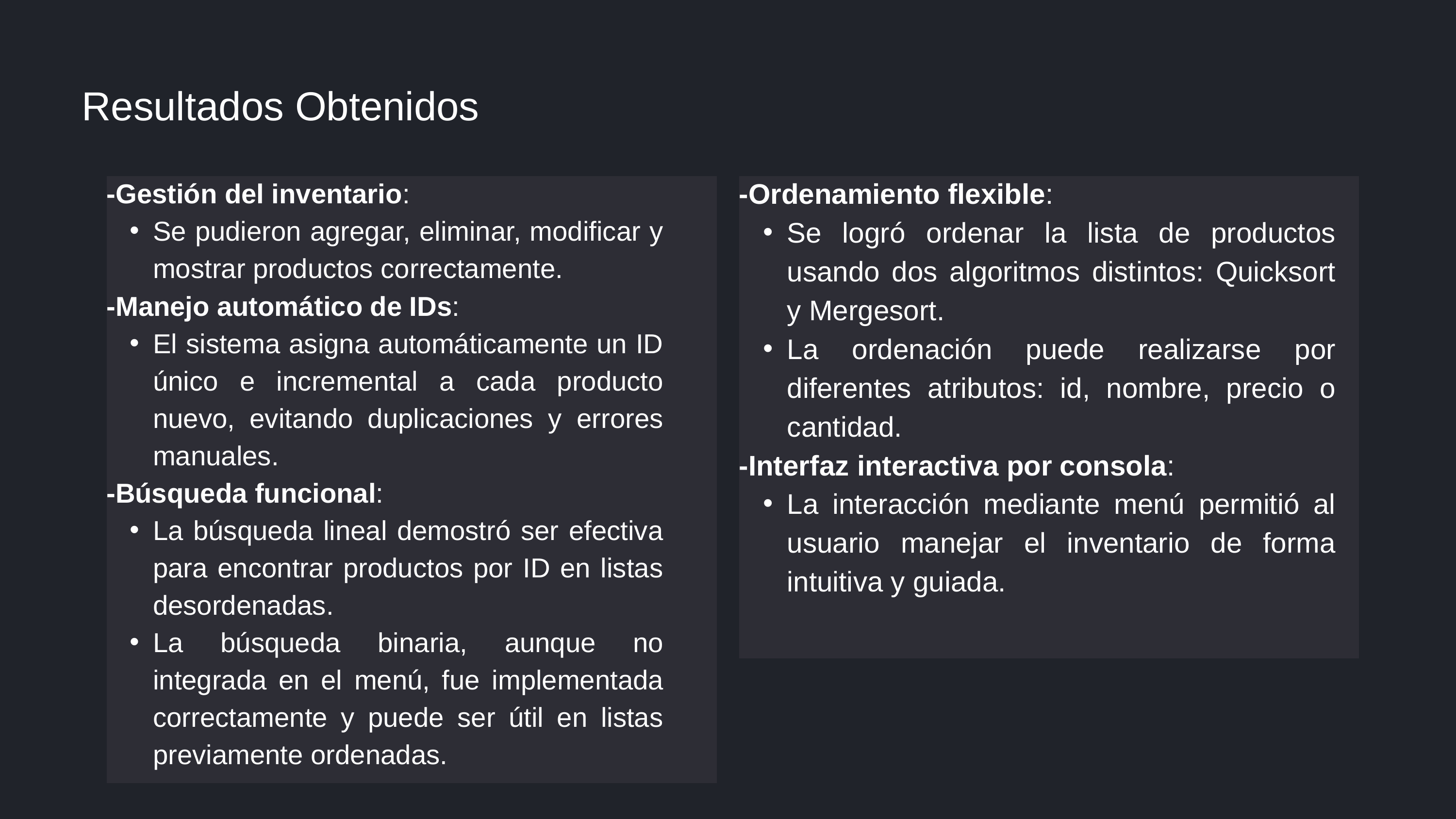

Resultados Obtenidos
-Ordenamiento flexible:
Se logró ordenar la lista de productos usando dos algoritmos distintos: Quicksort y Mergesort.
La ordenación puede realizarse por diferentes atributos: id, nombre, precio o cantidad.
-Interfaz interactiva por consola:
La interacción mediante menú permitió al usuario manejar el inventario de forma intuitiva y guiada.

-Gestión del inventario:
Se pudieron agregar, eliminar, modificar y mostrar productos correctamente.
-Manejo automático de IDs:
El sistema asigna automáticamente un ID único e incremental a cada producto nuevo, evitando duplicaciones y errores manuales.
-Búsqueda funcional:
La búsqueda lineal demostró ser efectiva para encontrar productos por ID en listas desordenadas.
La búsqueda binaria, aunque no integrada en el menú, fue implementada correctamente y puede ser útil en listas previamente ordenadas.